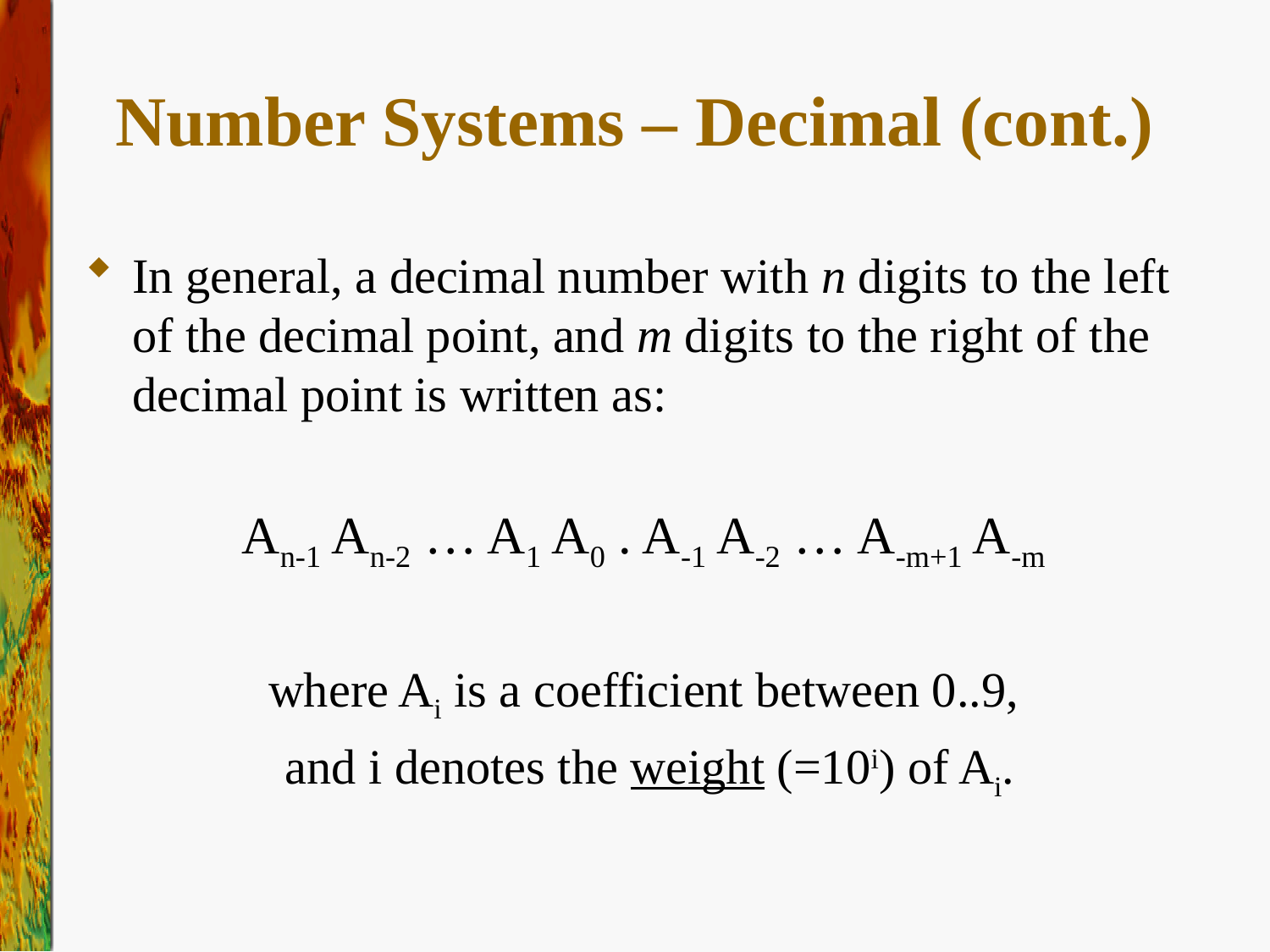

# Number Systems – Decimal (cont.)
In general, a decimal number with n digits to the left of the decimal point, and m digits to the right of the decimal point is written as:

An-1 An-2 … A1 A0 . A-1 A-2 … A-m+1 A-m

where Ai is a coefficient between 0..9,
 and i denotes the weight (=10i) of Ai.